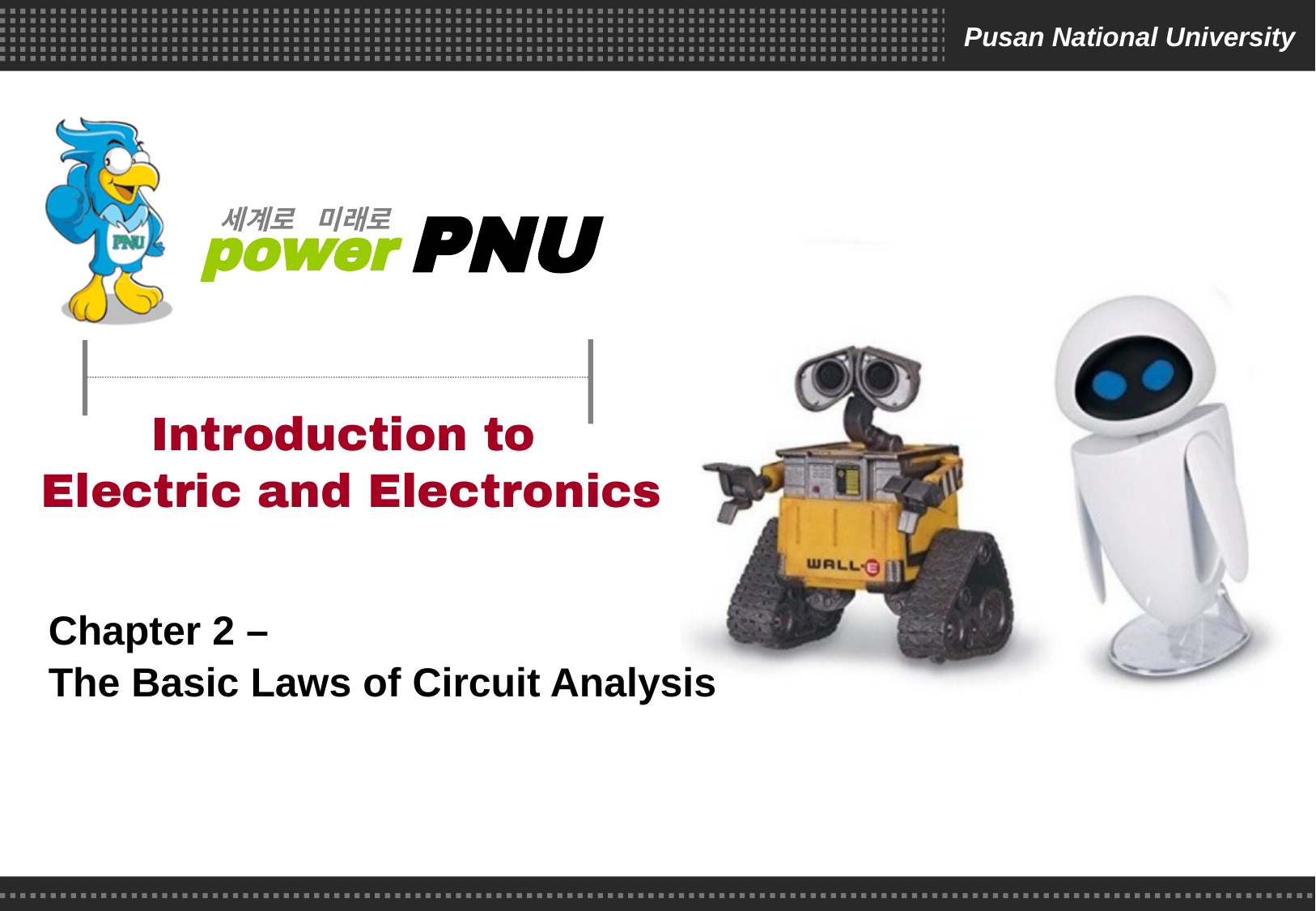

# Introduction to Electric and Electronics
Chapter 2 –
The Basic Laws of Circuit Analysis